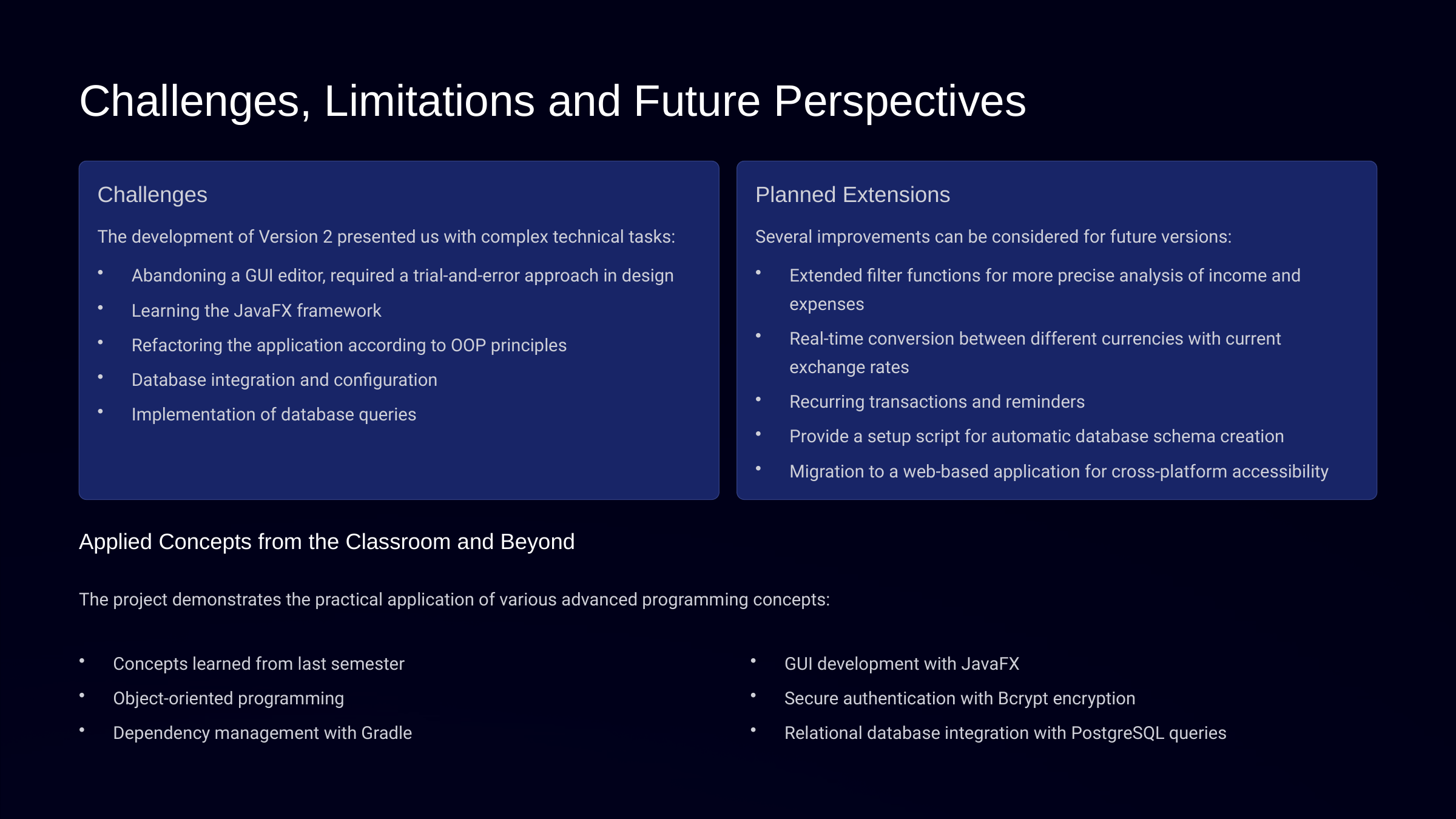

Challenges, Limitations and Future Perspectives

Challenges
Planned Extensions
The development of Version 2 presented us with complex technical tasks:
Several improvements can be considered for future versions:
Abandoning a GUI editor, required a trial-and-error approach in design
Extended filter functions for more precise analysis of income and expenses
Learning the JavaFX framework
Real-time conversion between different currencies with current exchange rates
Refactoring the application according to OOP principles
Database integration and configuration
Recurring transactions and reminders
Implementation of database queries
Provide a setup script for automatic database schema creation
Migration to a web-based application for cross-platform accessibility
Applied Concepts from the Classroom and Beyond
The project demonstrates the practical application of various advanced programming concepts:
Concepts learned from last semester
GUI development with JavaFX
Object-oriented programming
Secure authentication with Bcrypt encryption
Dependency management with Gradle
Relational database integration with PostgreSQL queries